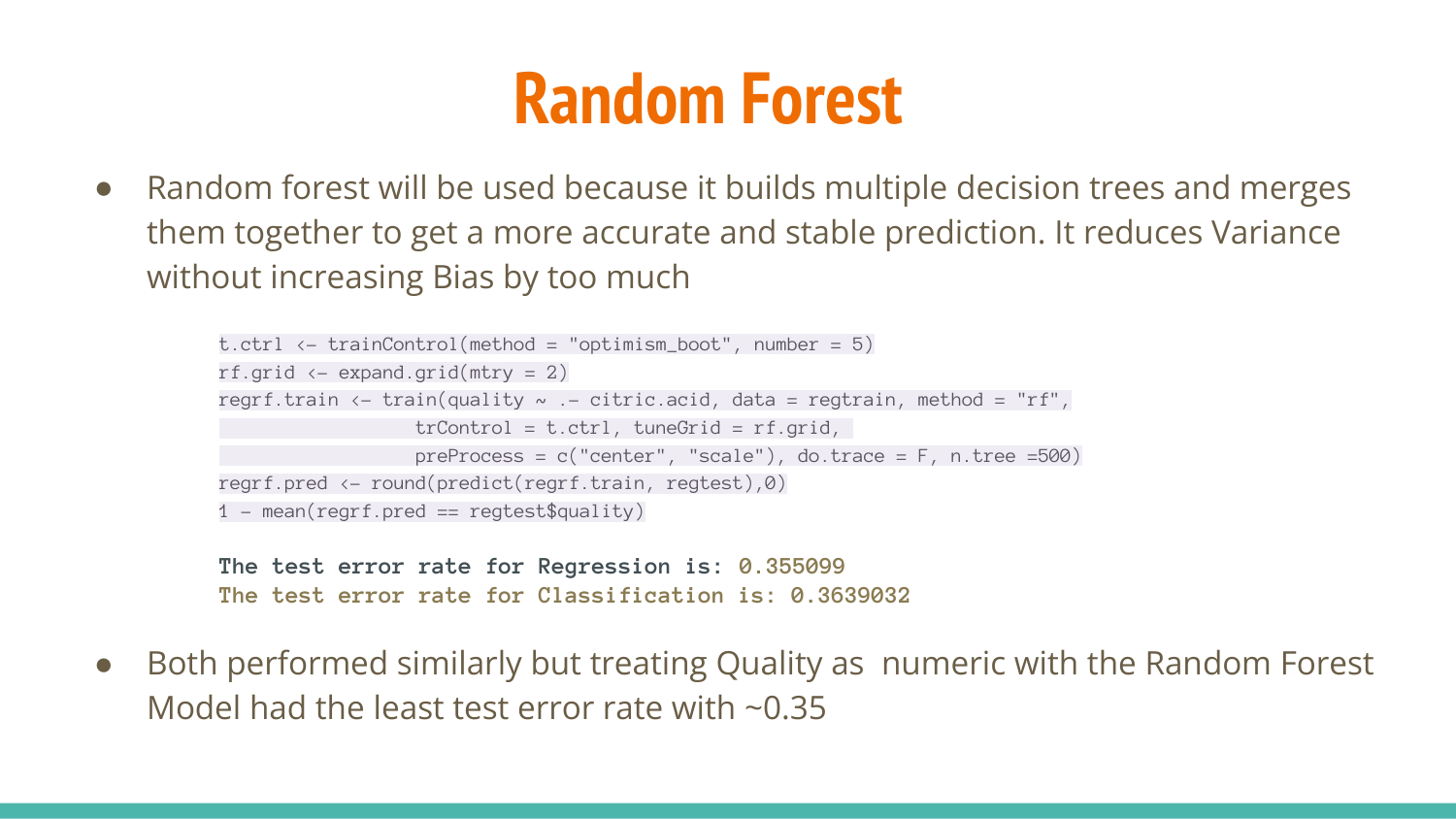

# Random Forest
Random forest will be used because it builds multiple decision trees and merges them together to get a more accurate and stable prediction. It reduces Variance without increasing Bias by too much
t.ctrl <- trainControl(method = "optimism_boot", number = 5)
rf.grid <- expand.grid(mtry = 2)
regrf.train <- train(quality ~ .- citric.acid, data = regtrain, method = "rf",
                  trControl = t.ctrl, tuneGrid = rf.grid,
                  preProcess = c("center", "scale"), do.trace = F, n.tree =500)
regrf.pred <- round(predict(regrf.train, regtest),0)
1 - mean(regrf.pred == regtest$quality)

The test error rate for Regression is: 0.355099
The test error rate for Classification is: 0.3639032

Both performed similarly but treating Quality as  numeric with the Random Forest Model had the least test error rate with ~0.35